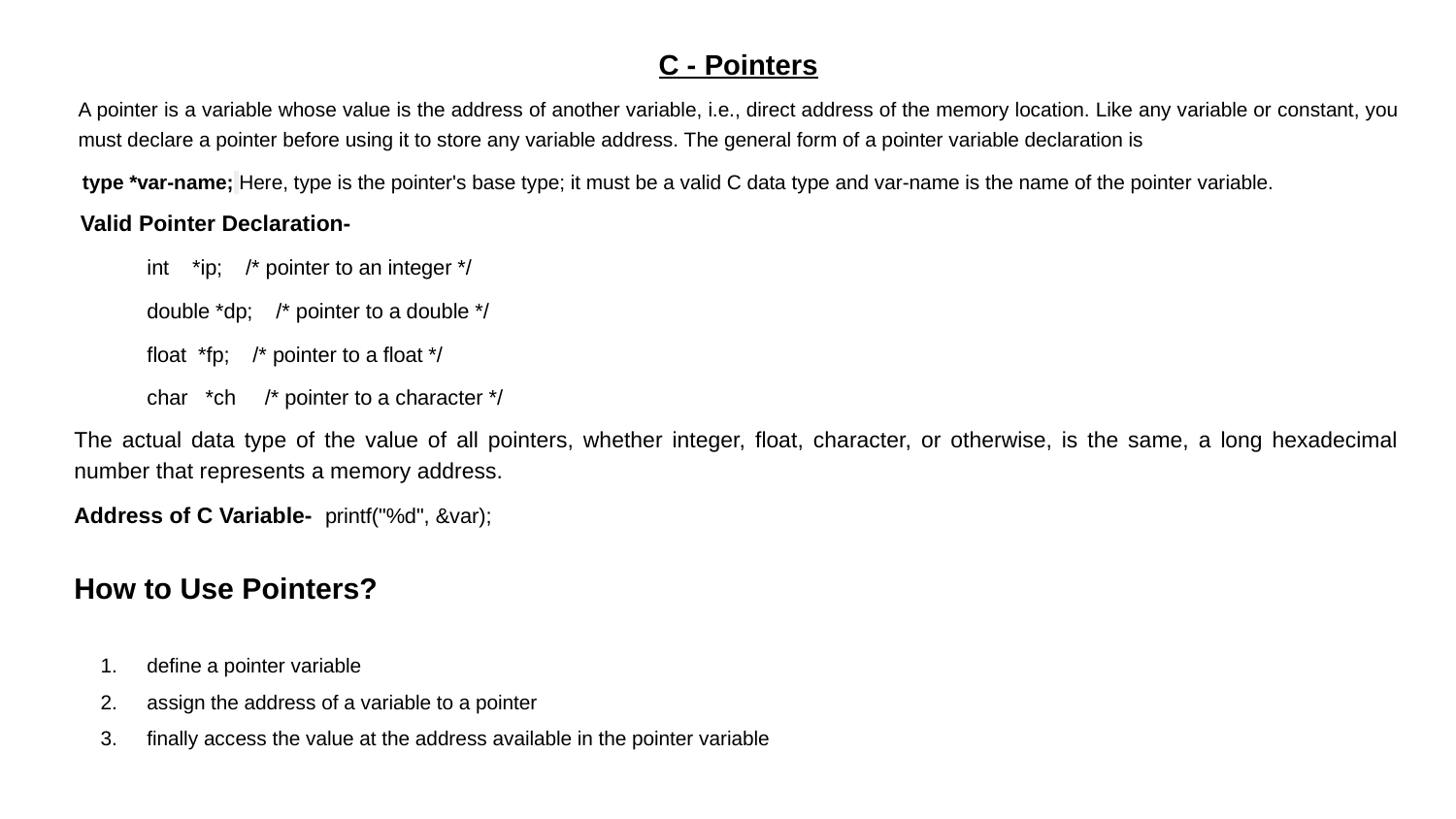

C - Pointers
A pointer is a variable whose value is the address of another variable, i.e., direct address of the memory location. Like any variable or constant, you must declare a pointer before using it to store any variable address. The general form of a pointer variable declaration is
type *var-name; Here, type is the pointer's base type; it must be a valid C data type and var-name is the name of the pointer variable.
 Valid Pointer Declaration-
int    *ip;    /* pointer to an integer */
double *dp;    /* pointer to a double */
float  *fp;    /* pointer to a float */
char   *ch     /* pointer to a character */
The actual data type of the value of all pointers, whether integer, float, character, or otherwise, is the same, a long hexadecimal number that represents a memory address.
Address of C Variable-  printf("%d", &var);
How to Use Pointers?
define a pointer variable
assign the address of a variable to a pointer
finally access the value at the address available in the pointer variable